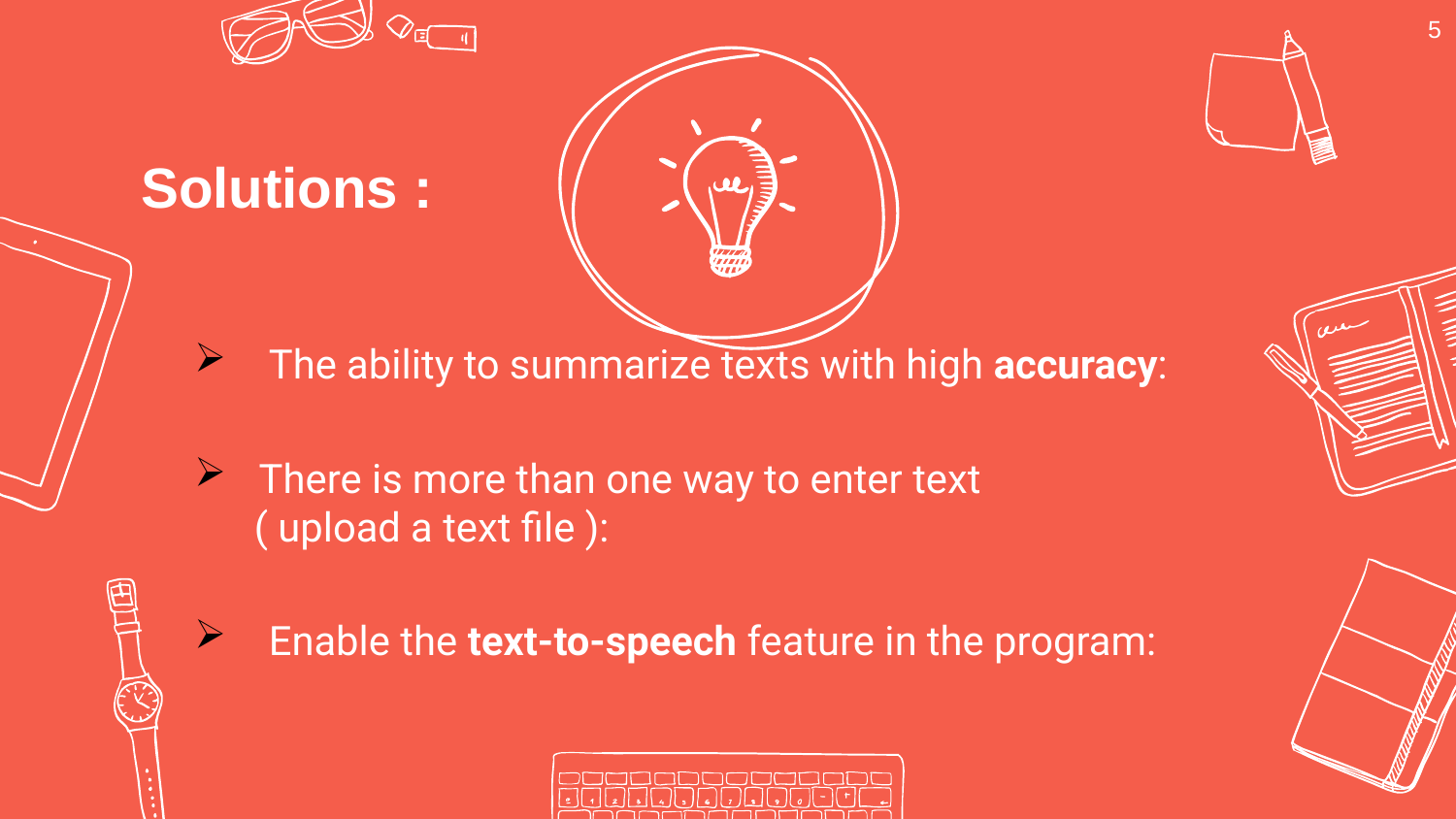

5

Solutions :
    The ability to summarize texts with high accuracy:
   There is more than one way to enter text
      ( upload a text file ):
    Enable the text-to-speech feature in the program: